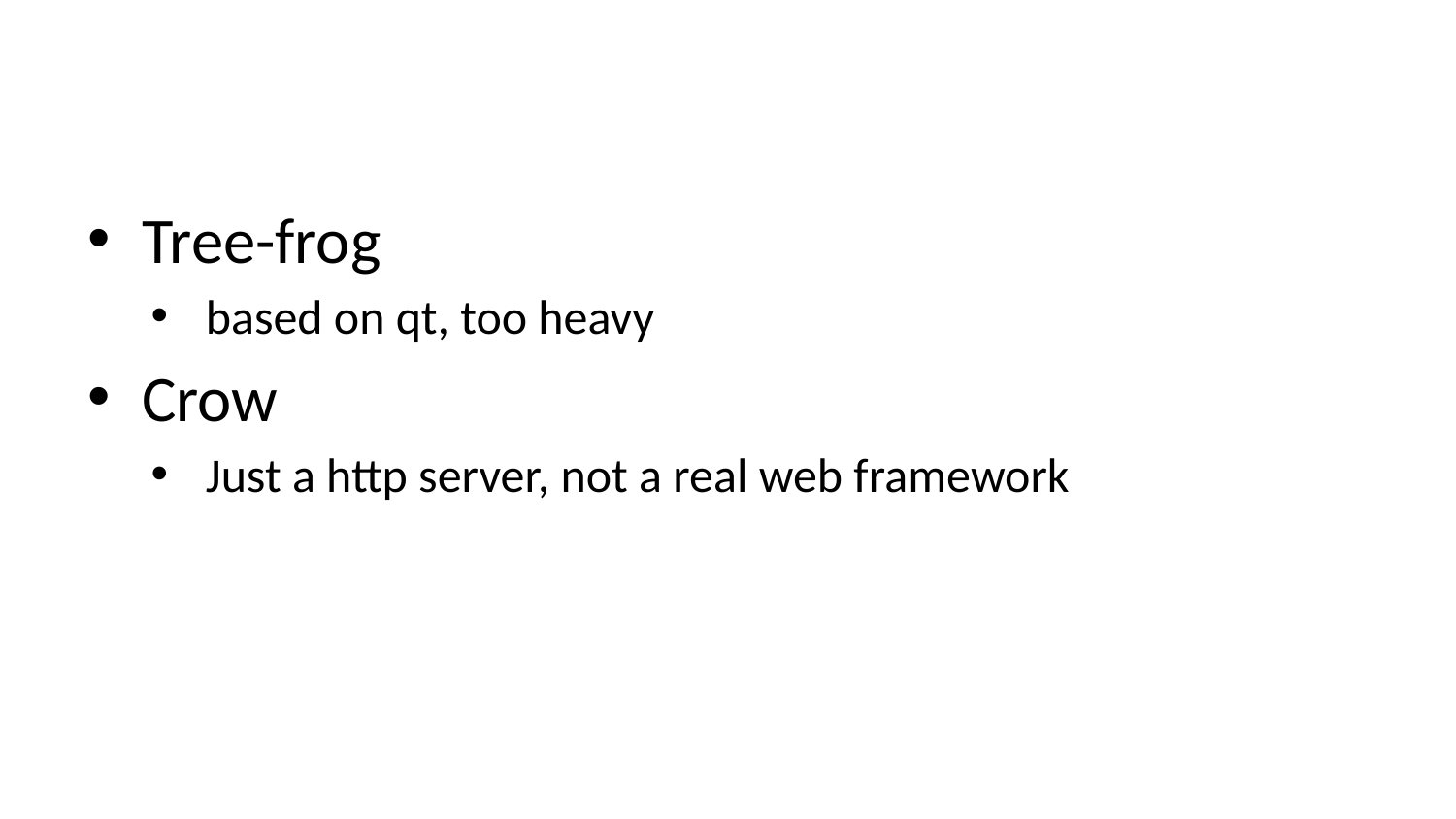

#
Tree-frog
based on qt, too heavy
Crow
Just a http server, not a real web framework